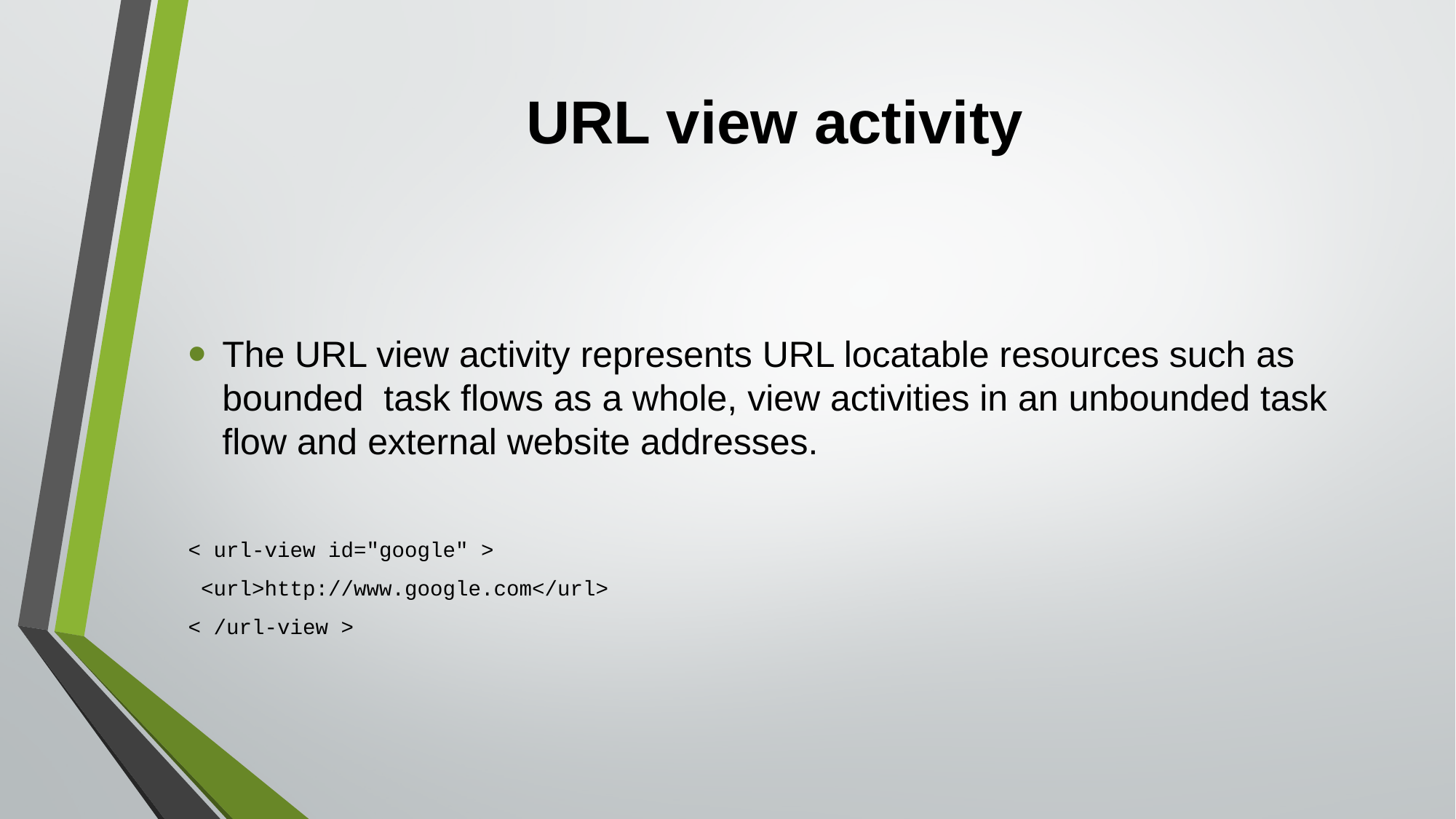

# URL view activity
The URL view activity represents URL locatable resources such as bounded  task flows as a whole, view activities in an unbounded task flow and external website addresses.

< url-view id="google" >
 <url>http://www.google.com</url>
< /url-view >